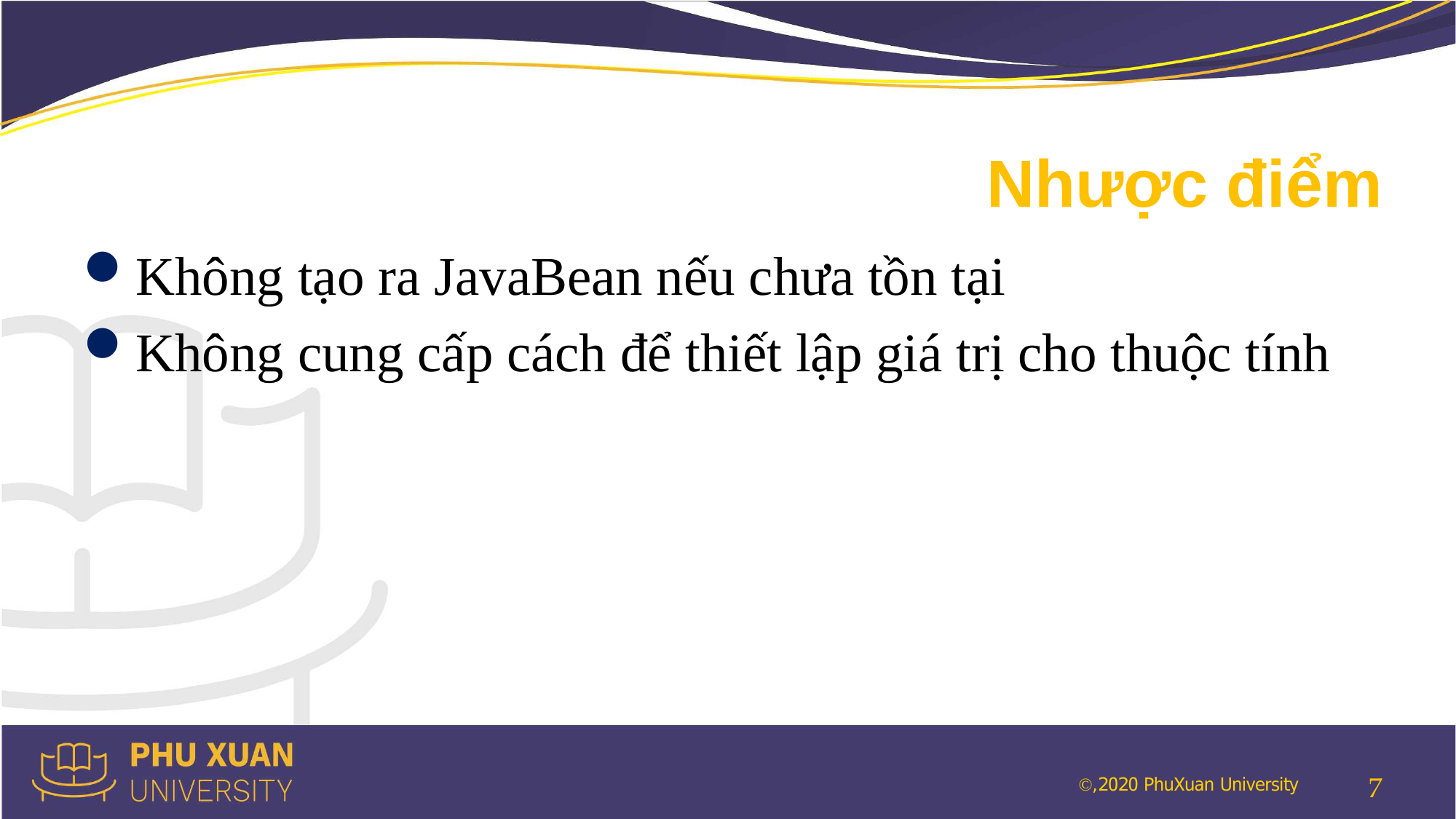

# Nhược điểm
Không tạo ra JavaBean nếu chưa tồn tại
Không cung cấp cách để thiết lập giá trị cho thuộc tính
7